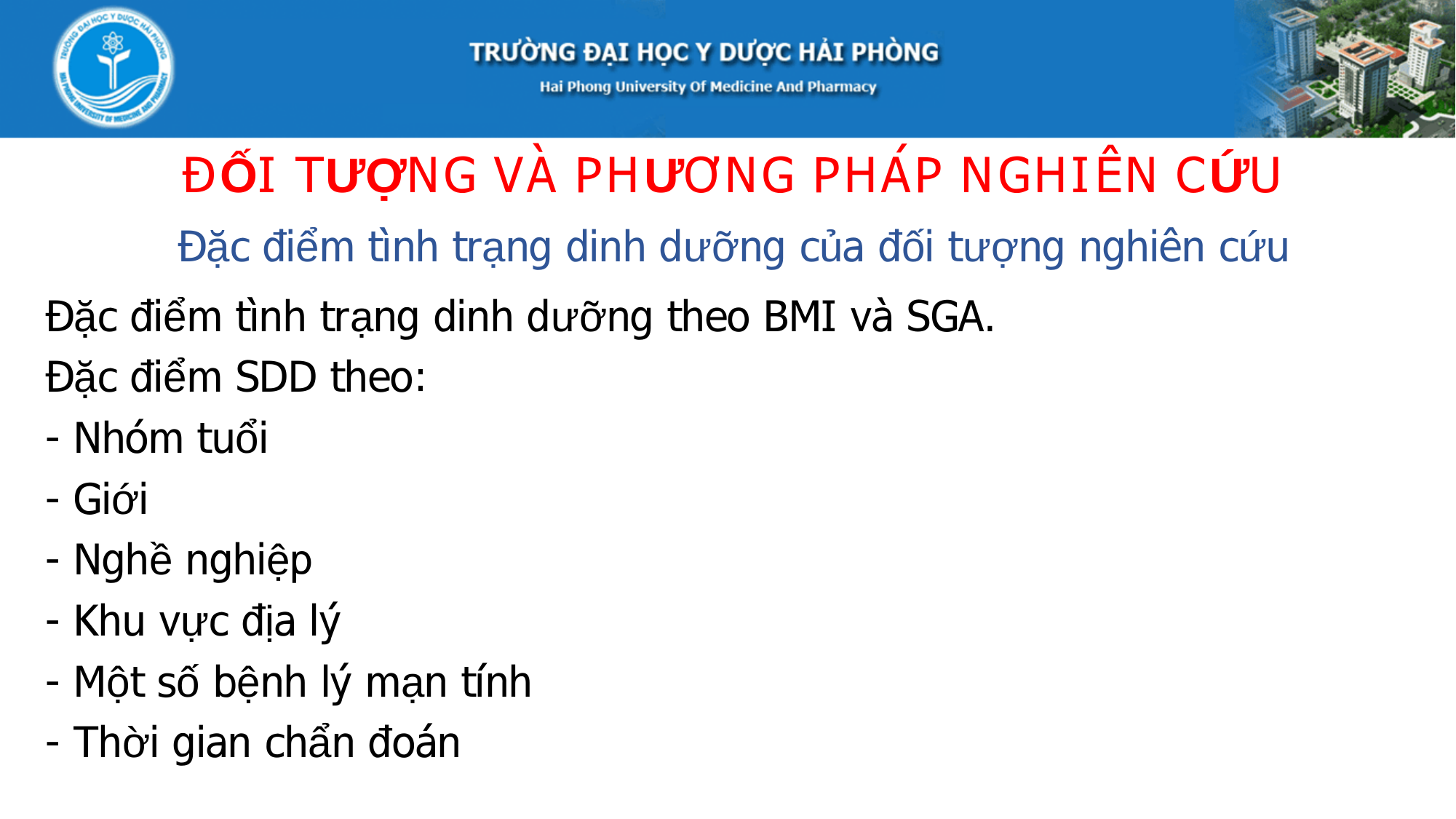

# ĐỐI TƯỢNG VÀ PHƯƠNG PHÁP NGHIÊN CỨU
Đặc điểm tình trạng dinh dưỡng của đối tượng nghiên cứu
Đặc điểm tình trạng dinh dưỡng theo BMI và SGA.
Đặc điểm SDD theo:
- Nhóm tuổi
- Giới
- Nghề nghiệp
- Khu vực địa lý
- Một số bệnh lý mạn tính
- Thời gian chẩn đoán